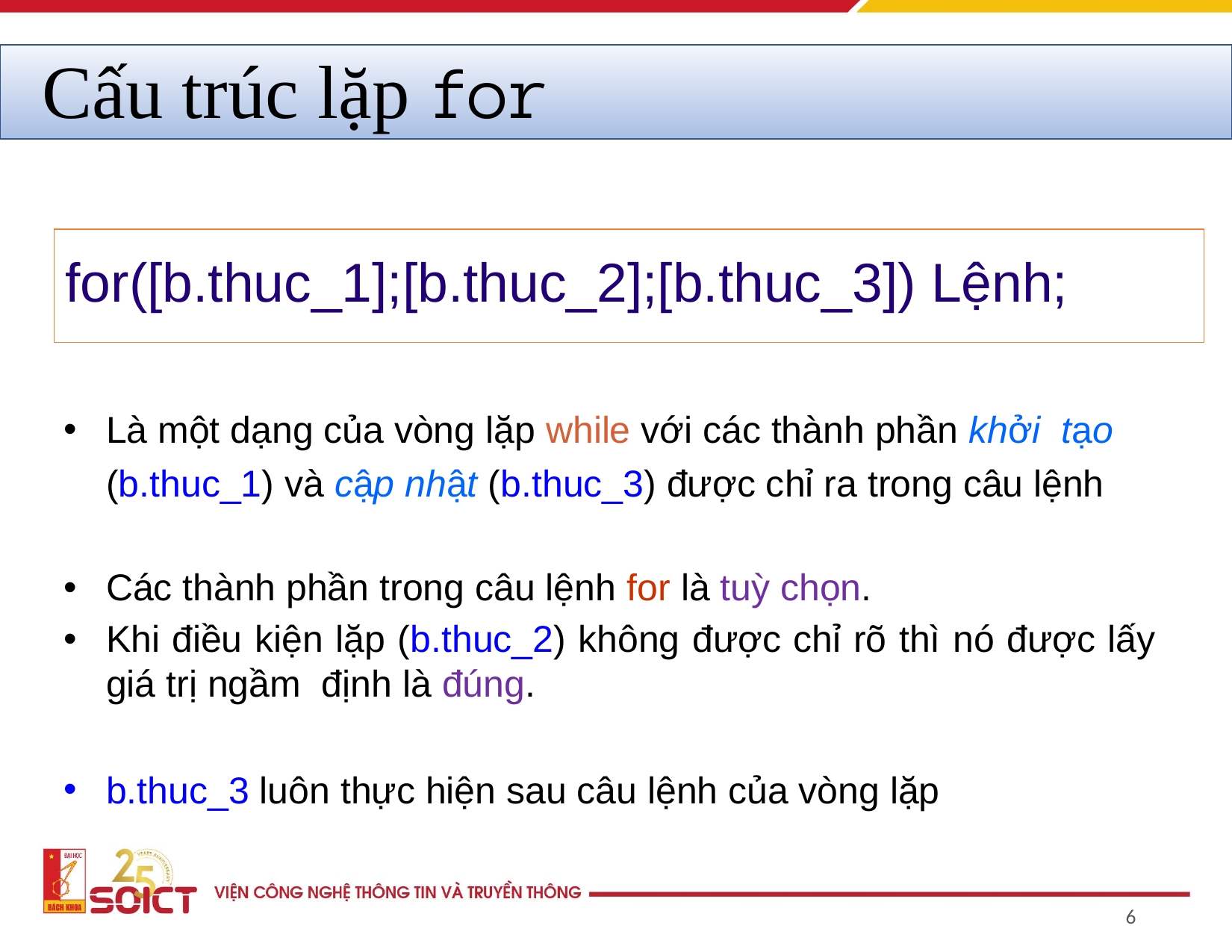

# Cấu trúc lặp for

for([b.thuc_1];[b.thuc_2];[b.thuc_3]) Lệnh;
Là một dạng của vòng lặp while với các thành phần khởi  tạo (b.thuc_1) và cập nhật (b.thuc_3) được chỉ ra trong câu lệnh

Các thành phần trong câu lệnh for là tuỳ chọn.
Khi điều kiện lặp (b.thuc_2) không được chỉ rõ thì nó được lấy giá trị ngầm  định là đúng.

b.thuc_3 luôn thực hiện sau câu lệnh của vòng lặp

6